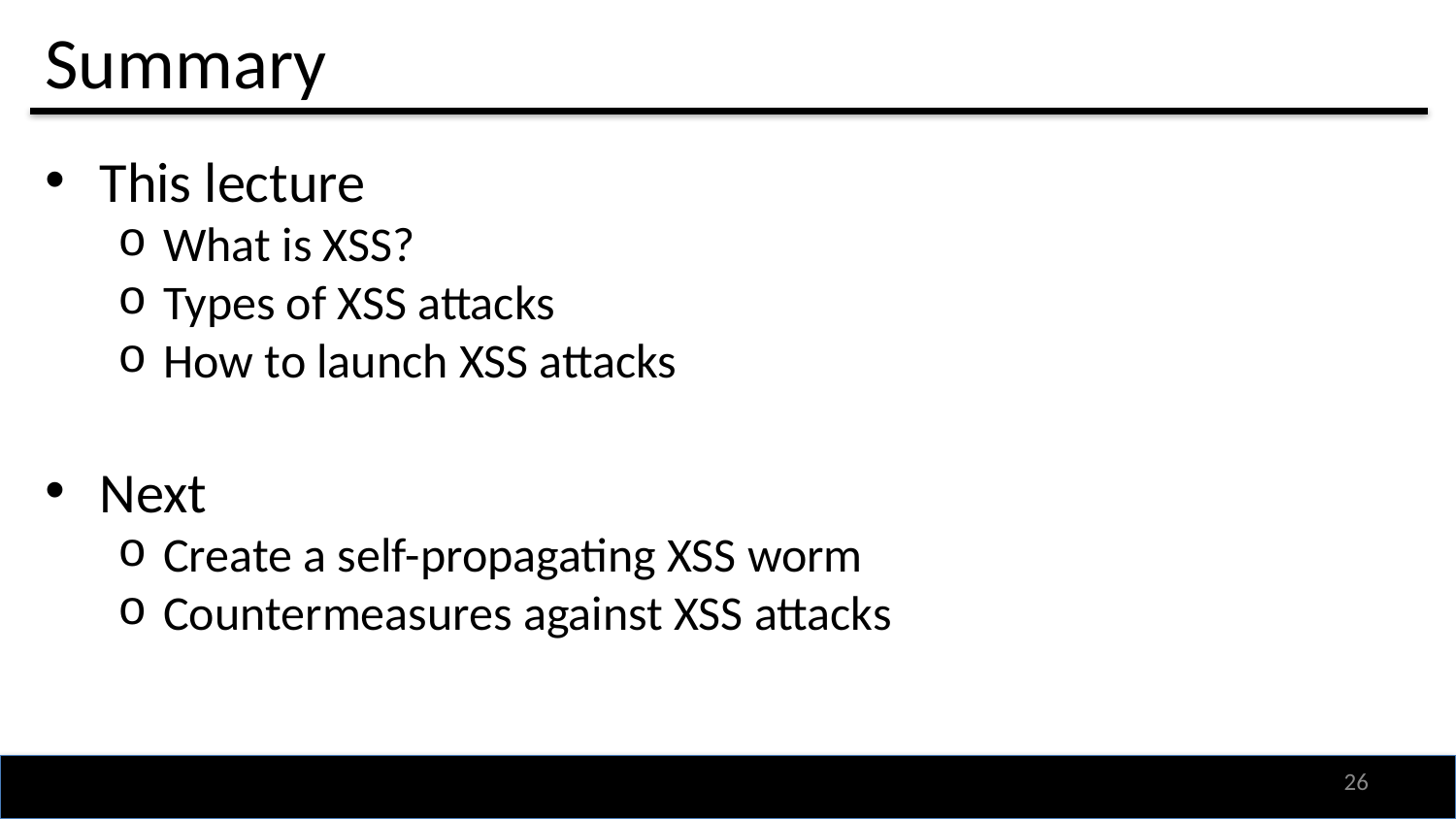

# Summary
This lecture
What is XSS?
Types of XSS attacks
How to launch XSS attacks

Next
Create a self-propagating XSS worm
Countermeasures against XSS attacks

26